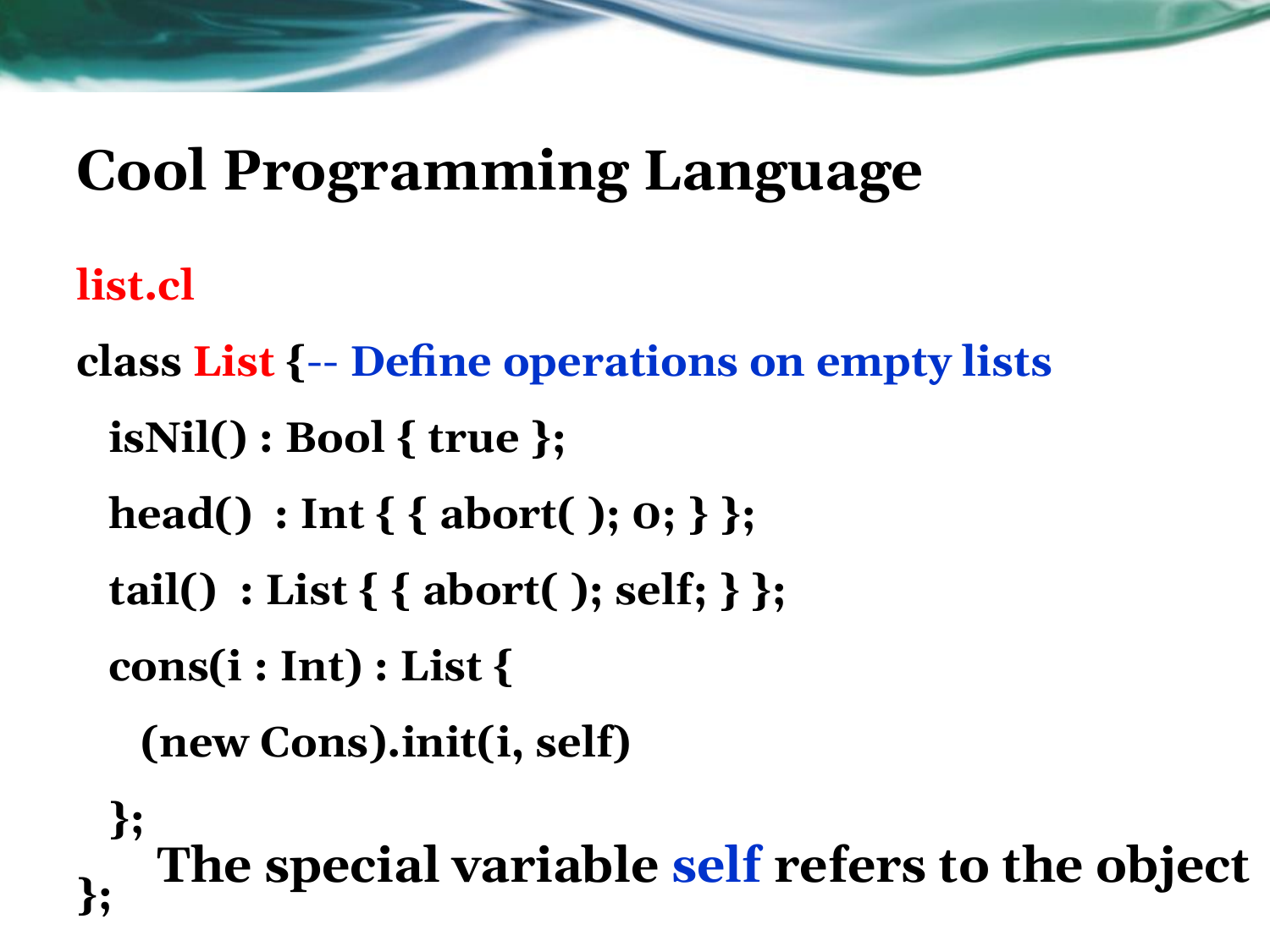

# Cool Programming Language
list.cl
class List {-- Define operations on empty lists
   isNil() : Bool { true };
   head()  : Int { { abort( ); 0; } };
   tail()  : List { { abort( ); self; } };
   cons(i : Int) : List {
      (new Cons).init(i, self)
   };
};

The special variable self refers to the object